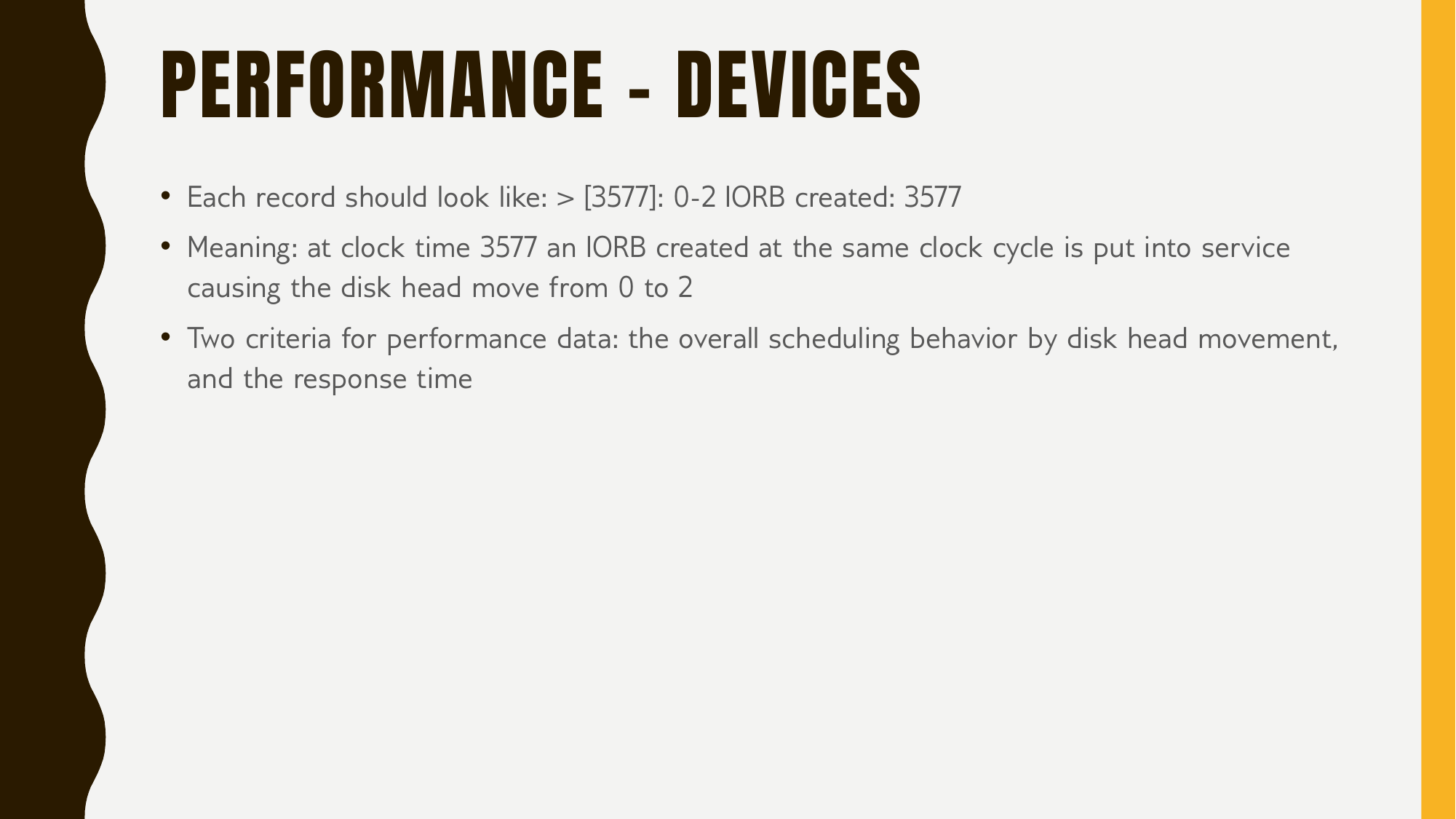

# Performance - devices
Each record should look like: > [3577]: 0-2 IORB created: 3577
Meaning: at clock time 3577 an IORB created at the same clock cycle is put into service causing the disk head move from 0 to 2
Two criteria for performance data: the overall scheduling behavior by disk head movement, and the response time